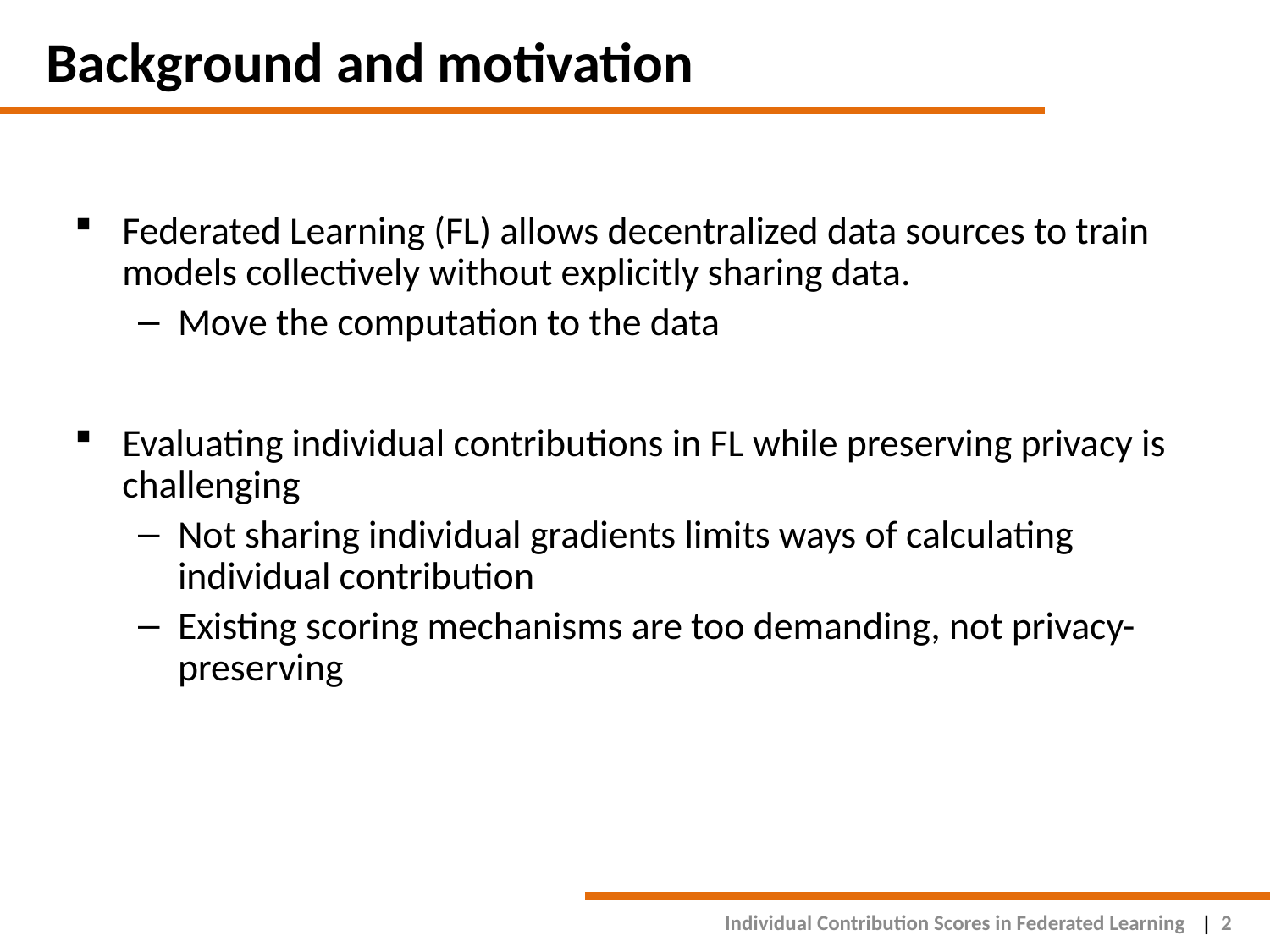

# Background and motivation

Federated Learning (FL) allows decentralized data sources to train models collectively without explicitly sharing data.
Move the computation to the data

Evaluating individual contributions in FL while preserving privacy is challenging
Not sharing individual gradients limits ways of calculating individual contribution
Existing scoring mechanisms are too demanding, not privacy-preserving

Individual Contribution Scores in Federated Learning
2